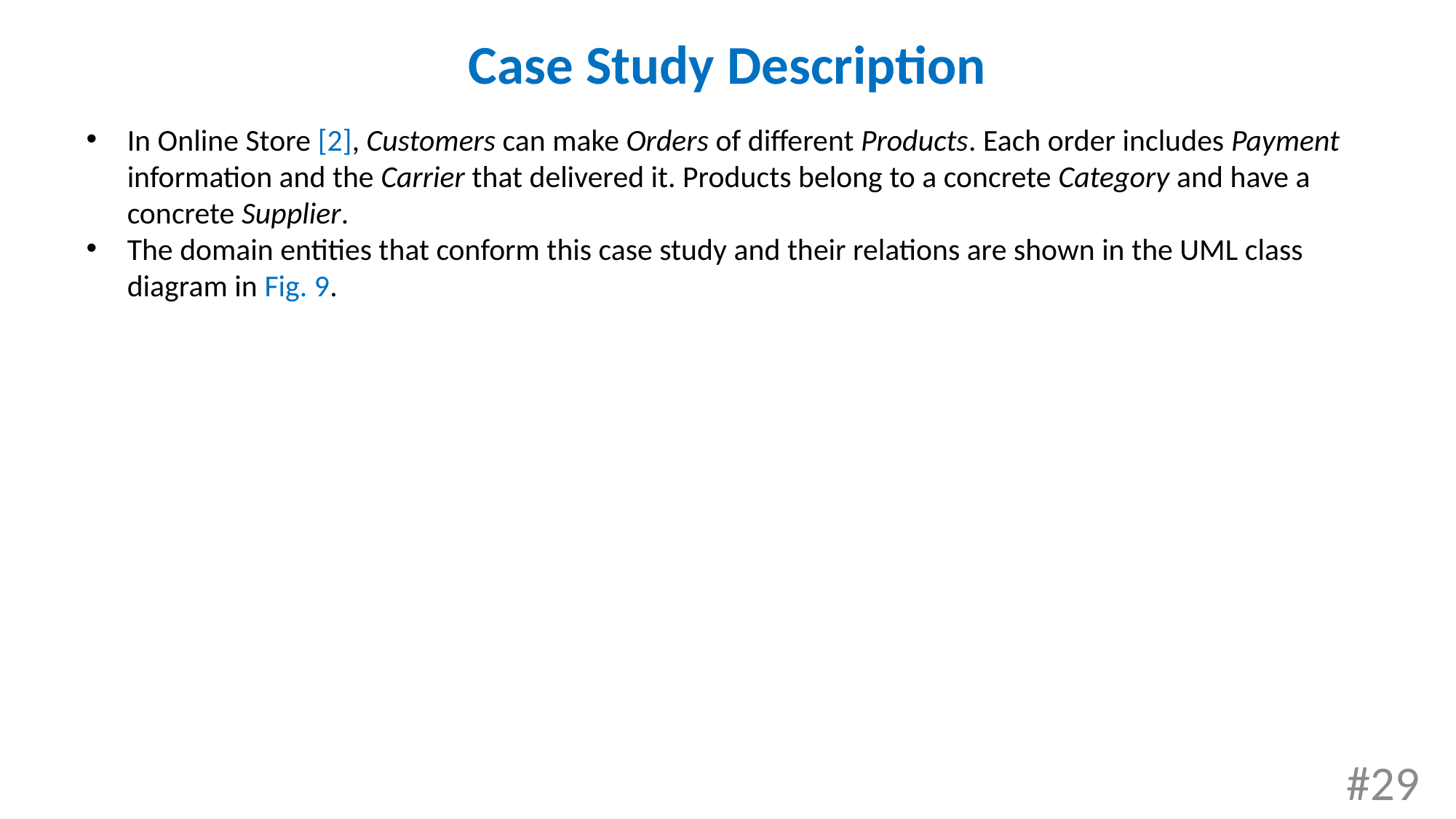

Case Study Description
In Online Store [2], Customers can make Orders of different Products. Each order includes Payment information and the Carrier that delivered it. Products belong to a concrete Category and have a concrete Supplier.
The domain entities that conform this case study and their relations are shown in the UML class diagram in Fig. 9.
#29